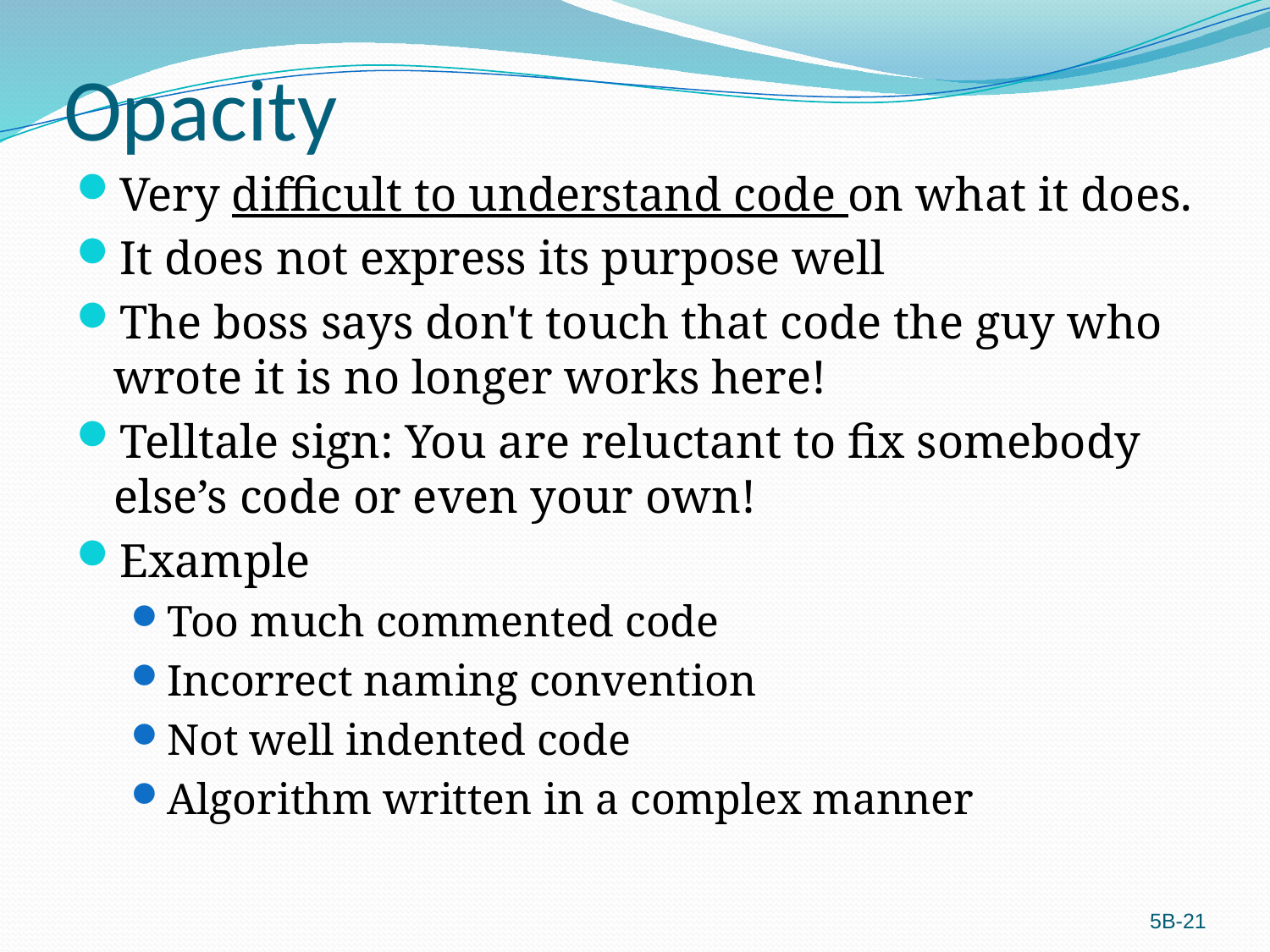

# Opacity
Very difficult to understand code on what it does.
It does not express its purpose well
The boss says don't touch that code the guy who wrote it is no longer works here!
Telltale sign: You are reluctant to fix somebody else’s code or even your own!
Example
Too much commented code
Incorrect naming convention
Not well indented code
Algorithm written in a complex manner
21